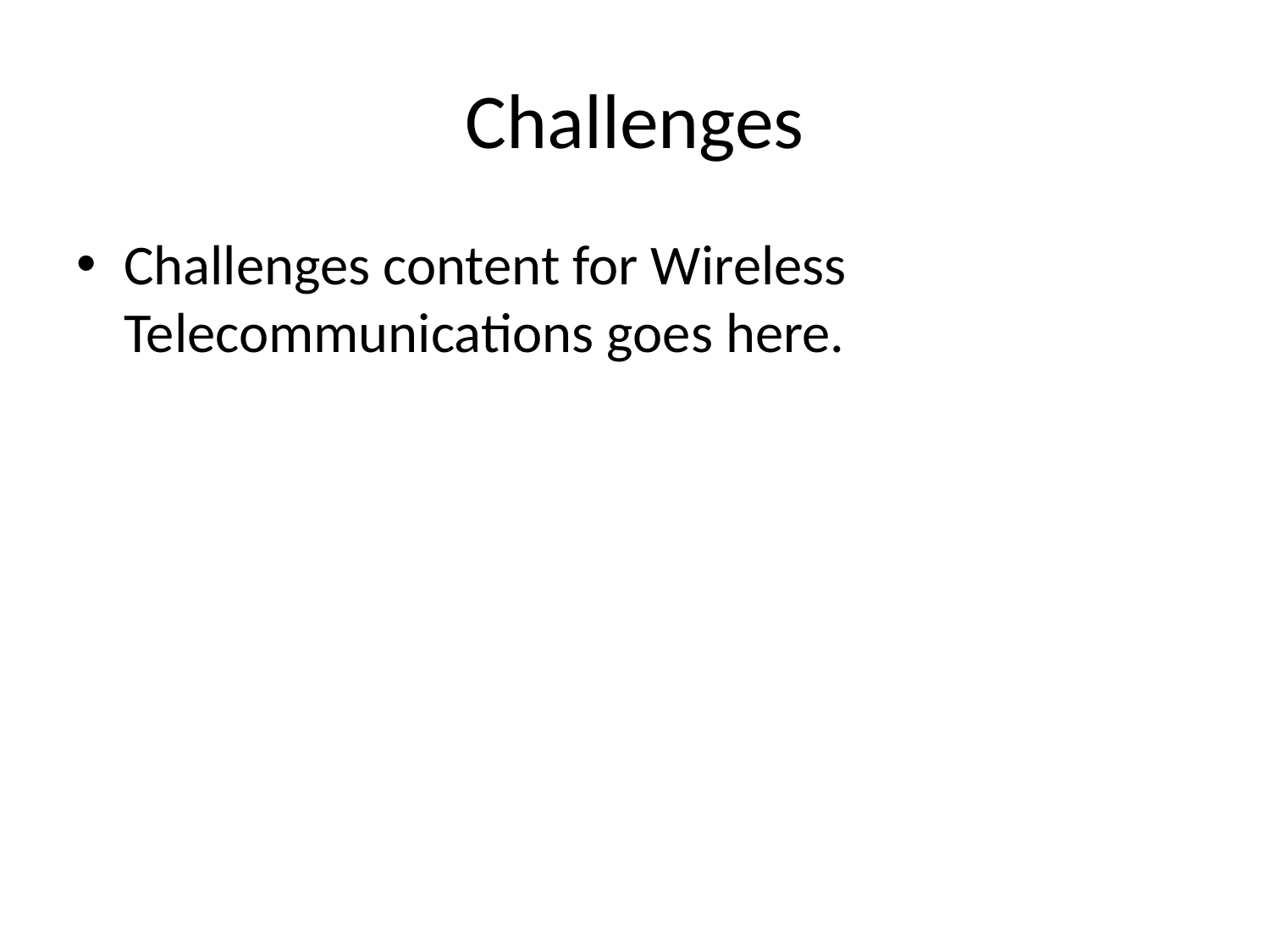

# Challenges
Challenges content for Wireless Telecommunications goes here.